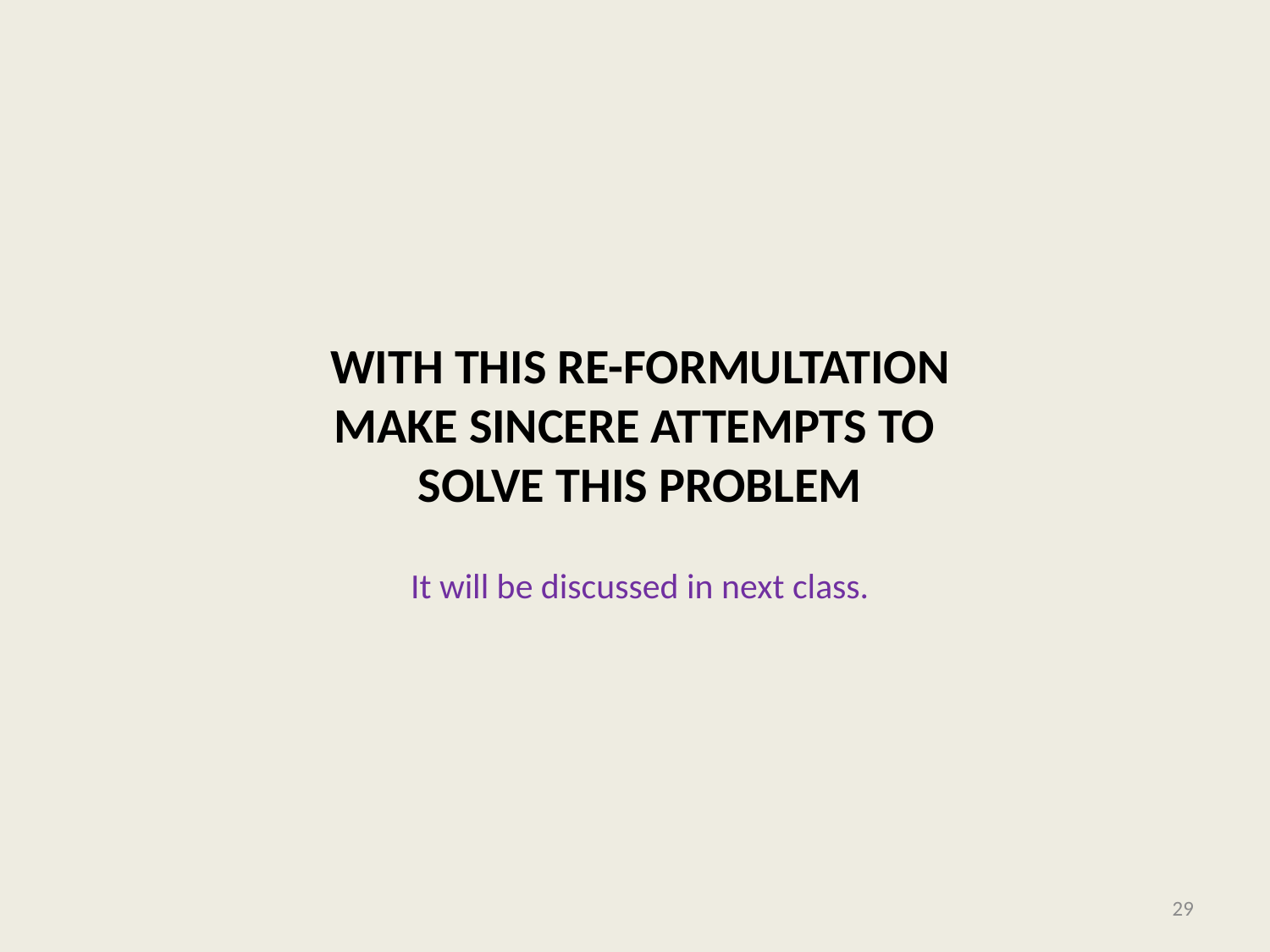

# With this Re-formultation Make sincere attempts to solve this problem
It will be discussed in next class.
29